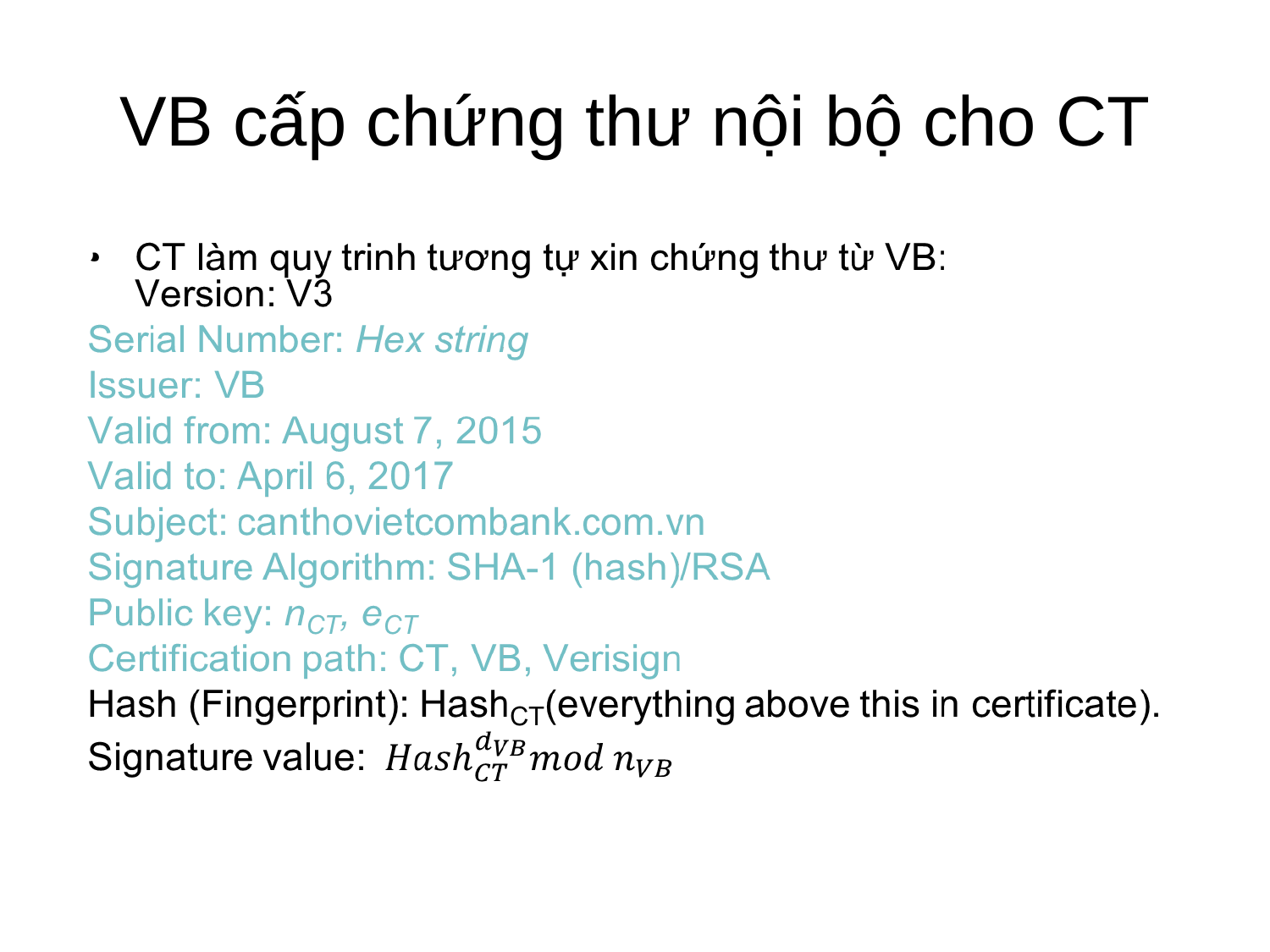

# VB cấp chứng thư nội bộ cho CT